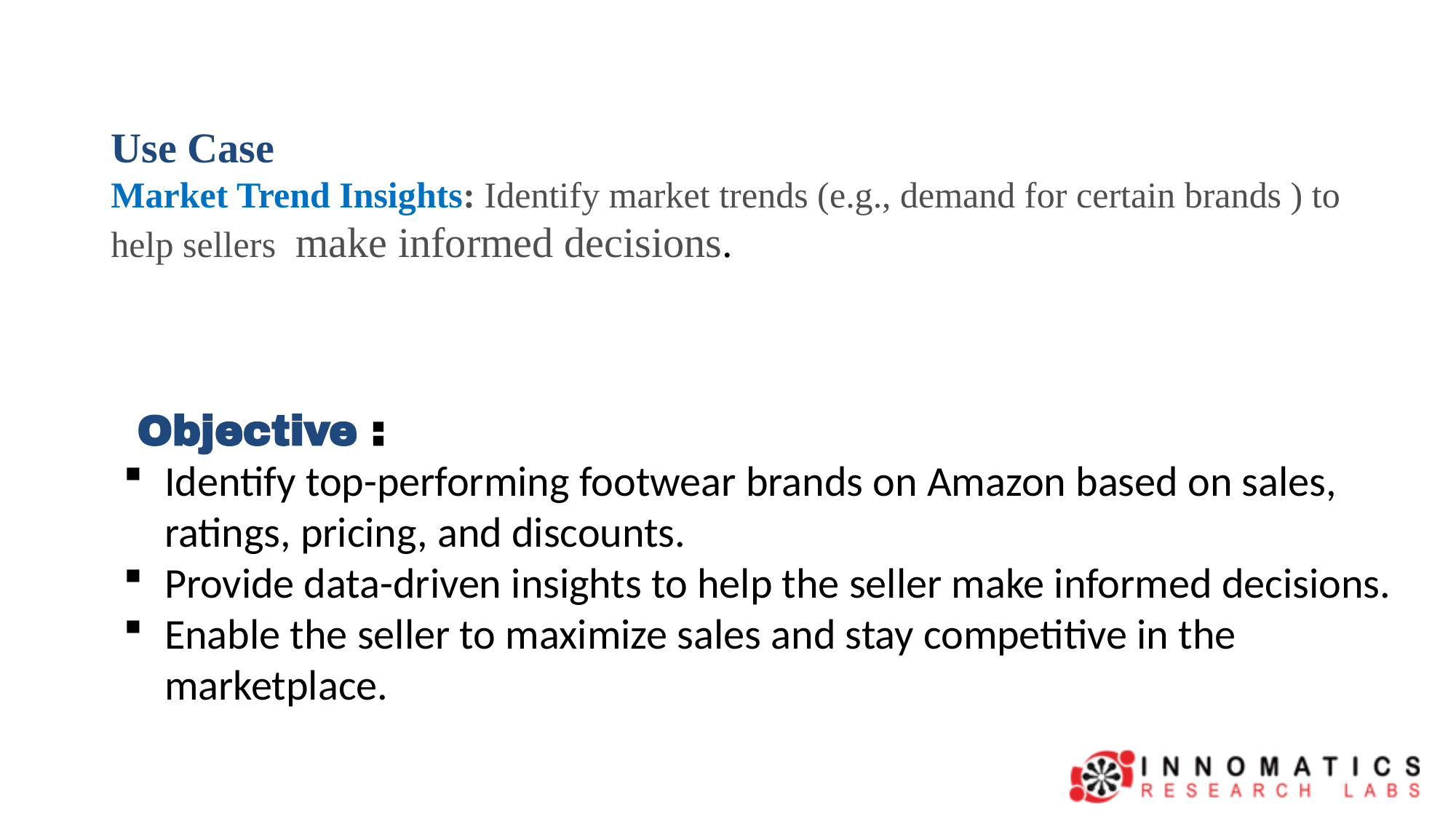

# Use Case Market Trend Insights: Identify market trends (e.g., demand for certain brands ) to help sellers  make informed decisions.
Objective :
Identify top-performing footwear brands on Amazon based on sales, ratings, pricing, and discounts.
Provide data-driven insights to help the seller make informed decisions.
Enable the seller to maximize sales and stay competitive in the marketplace.